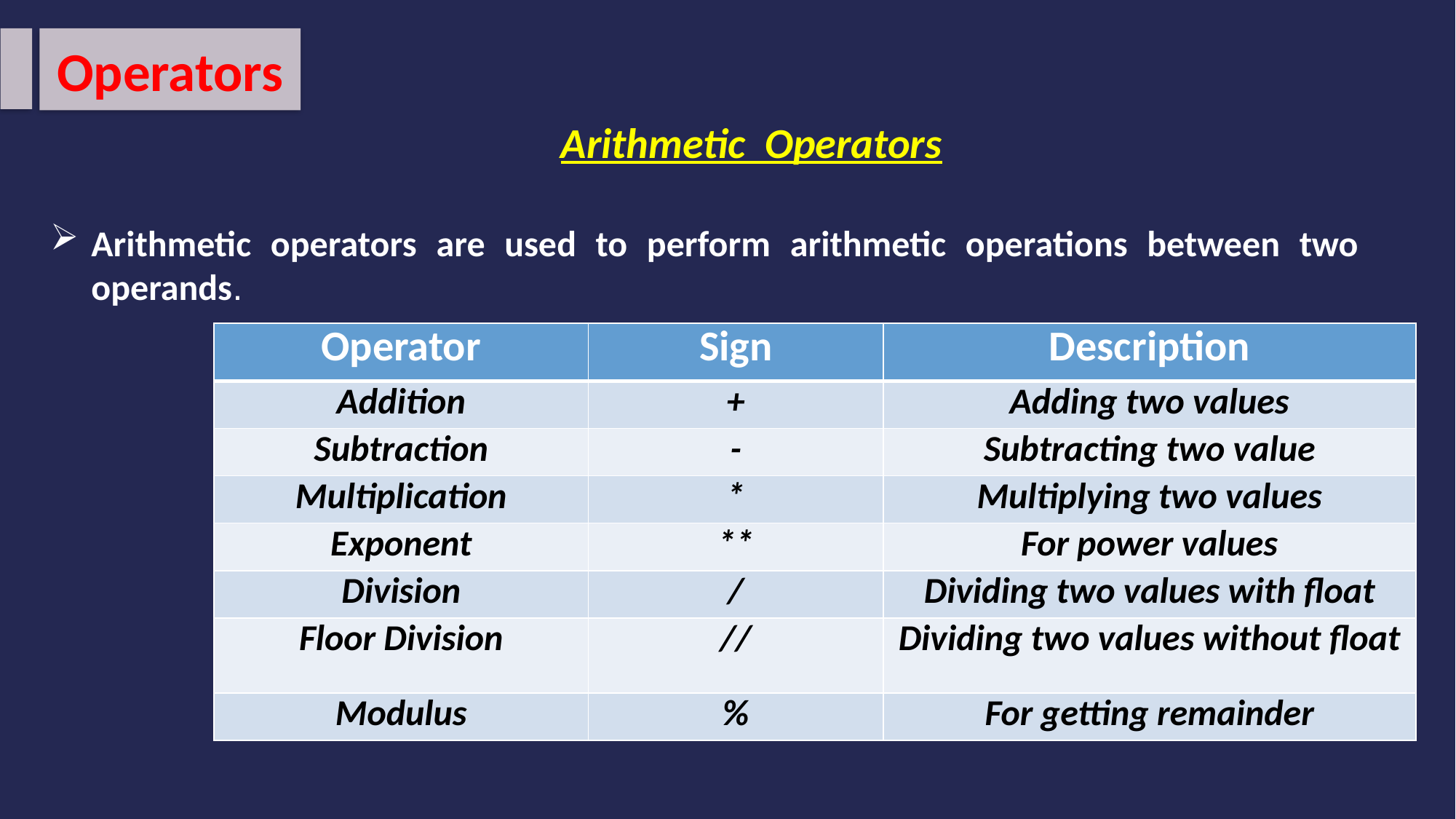

Operators
Arithmetic  Operators
Arithmetic operators are used to perform arithmetic operations between two operands.
| Operator | Sign | Description |
| --- | --- | --- |
| Addition | + | Adding two values |
| Subtraction | - | Subtracting two value |
| Multiplication | \* | Multiplying two values |
| Exponent | \*\* | For power values |
| Division | / | Dividing two values with float |
| Floor Division | // | Dividing two values without float |
| Modulus | % | For getting remainder |